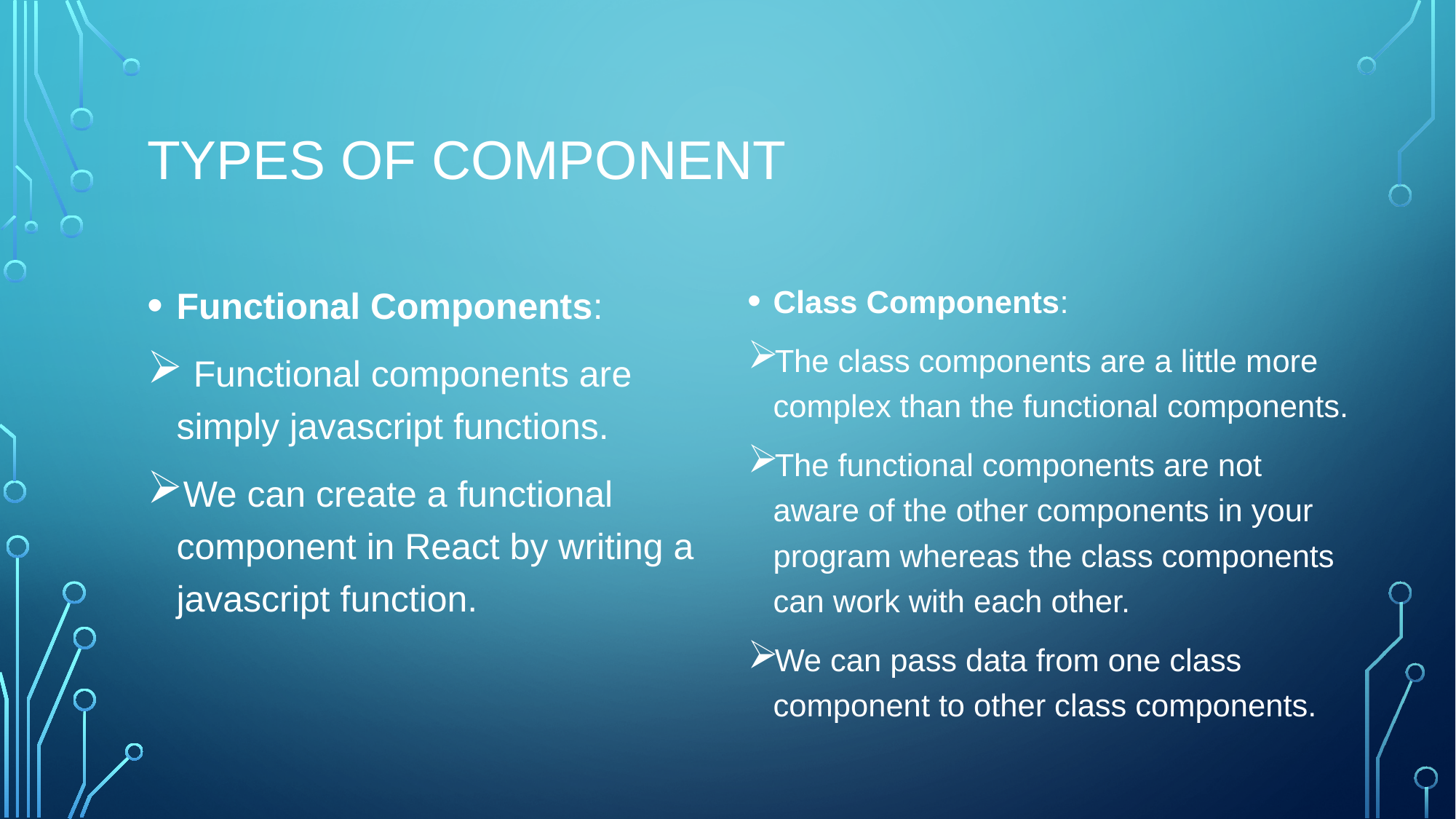

# Types of Component
Functional Components:
 Functional components are simply javascript functions.
We can create a functional component in React by writing a javascript function.
Class Components:
The class components are a little more complex than the functional components.
The functional components are not aware of the other components in your program whereas the class components can work with each other.
We can pass data from one class component to other class components.